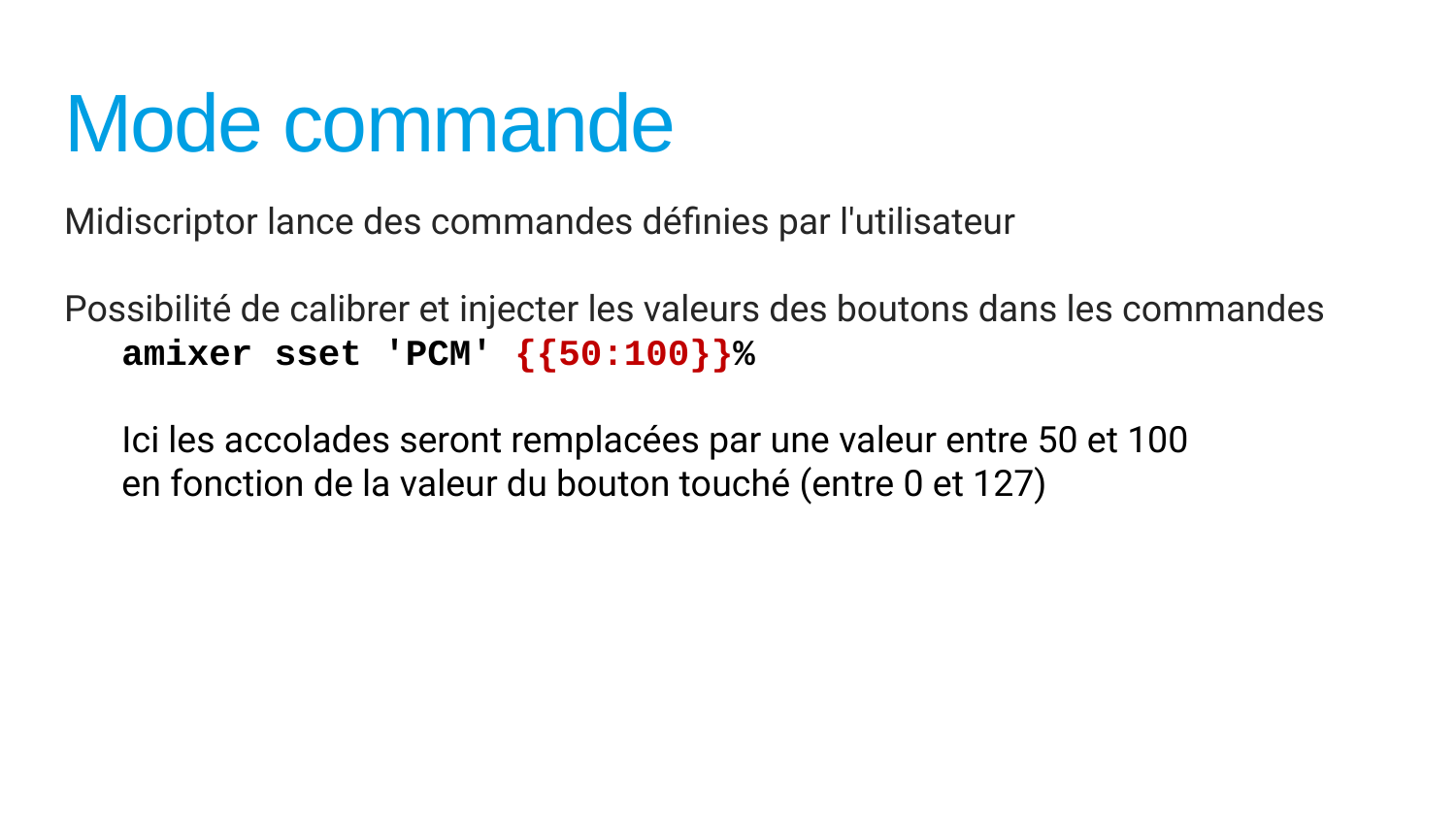

# Mode commande
Midiscriptor lance des commandes définies par l'utilisateur

Possibilité de calibrer et injecter les valeurs des boutons dans les commandes
	amixer sset 'PCM' {{50:100}}%

	Ici les accolades seront remplacées par une valeur entre 50 et 100
	en fonction de la valeur du bouton touché (entre 0 et 127)